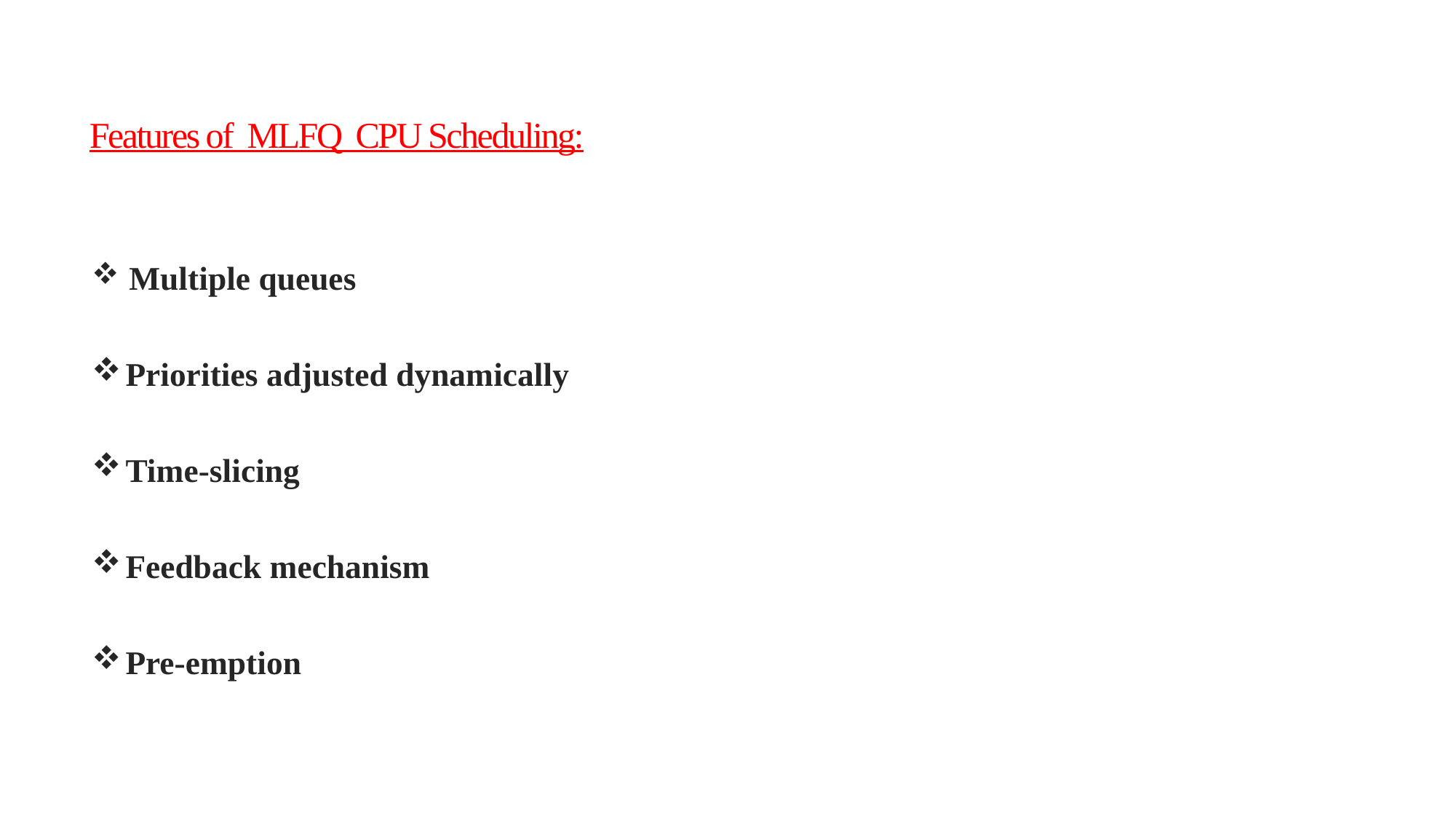

# Features of  MLFQ  CPU Scheduling:
  Multiple queues
 Priorities adjusted dynamically
 Time-slicing
 Feedback mechanism
 Pre-emption